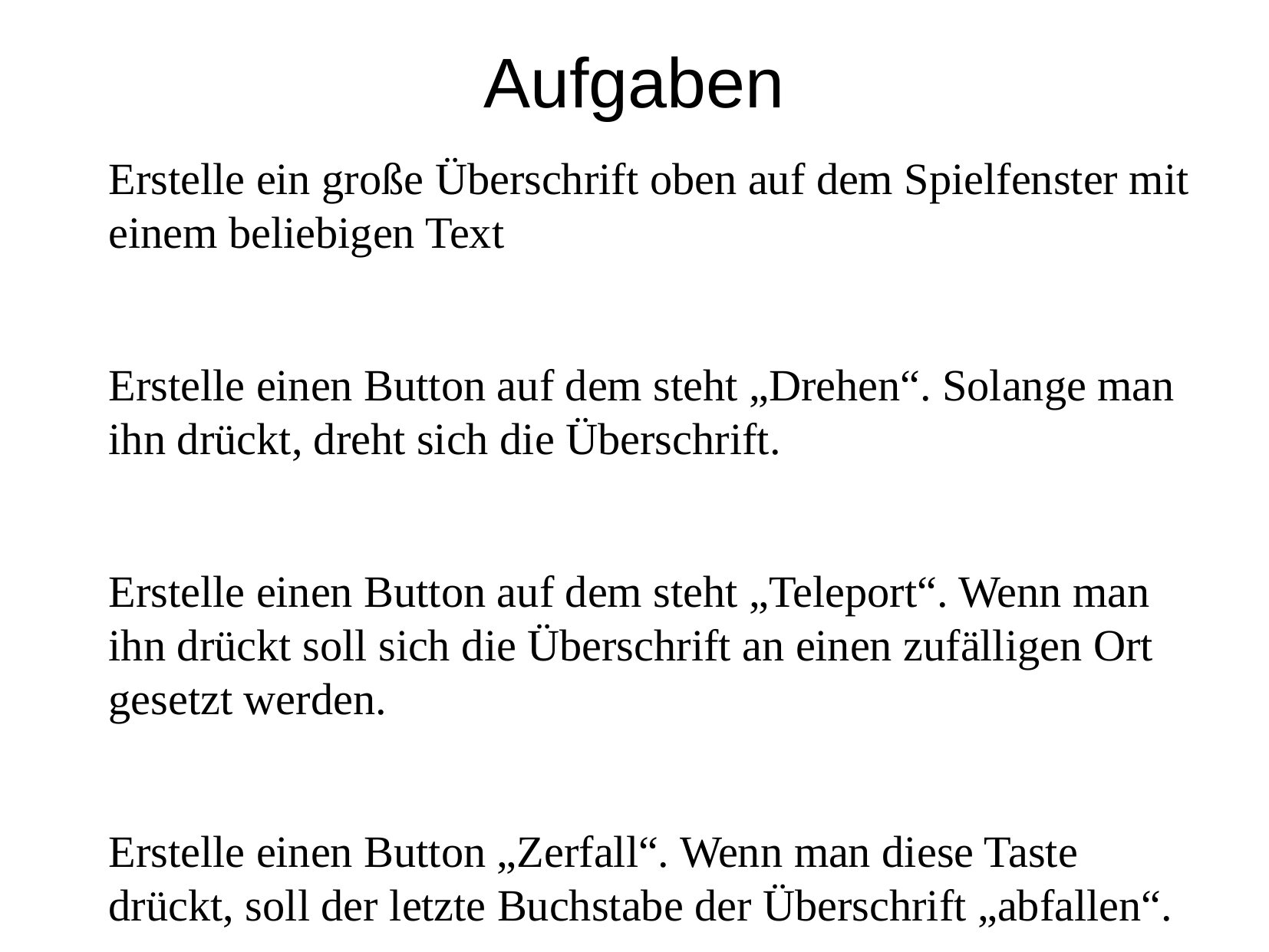

Aufgaben
	Erstelle ein große Überschrift oben auf dem Spielfenster mit einem beliebigen Text

	Erstelle einen Button auf dem steht „Drehen“. Solange man ihn drückt, dreht sich die Überschrift.

	Erstelle einen Button auf dem steht „Teleport“. Wenn man ihn drückt soll sich die Überschrift an einen zufälligen Ort gesetzt werden.

	Erstelle einen Button „Zerfall“. Wenn man diese Taste drückt, soll der letzte Buchstabe der Überschrift „abfallen“.